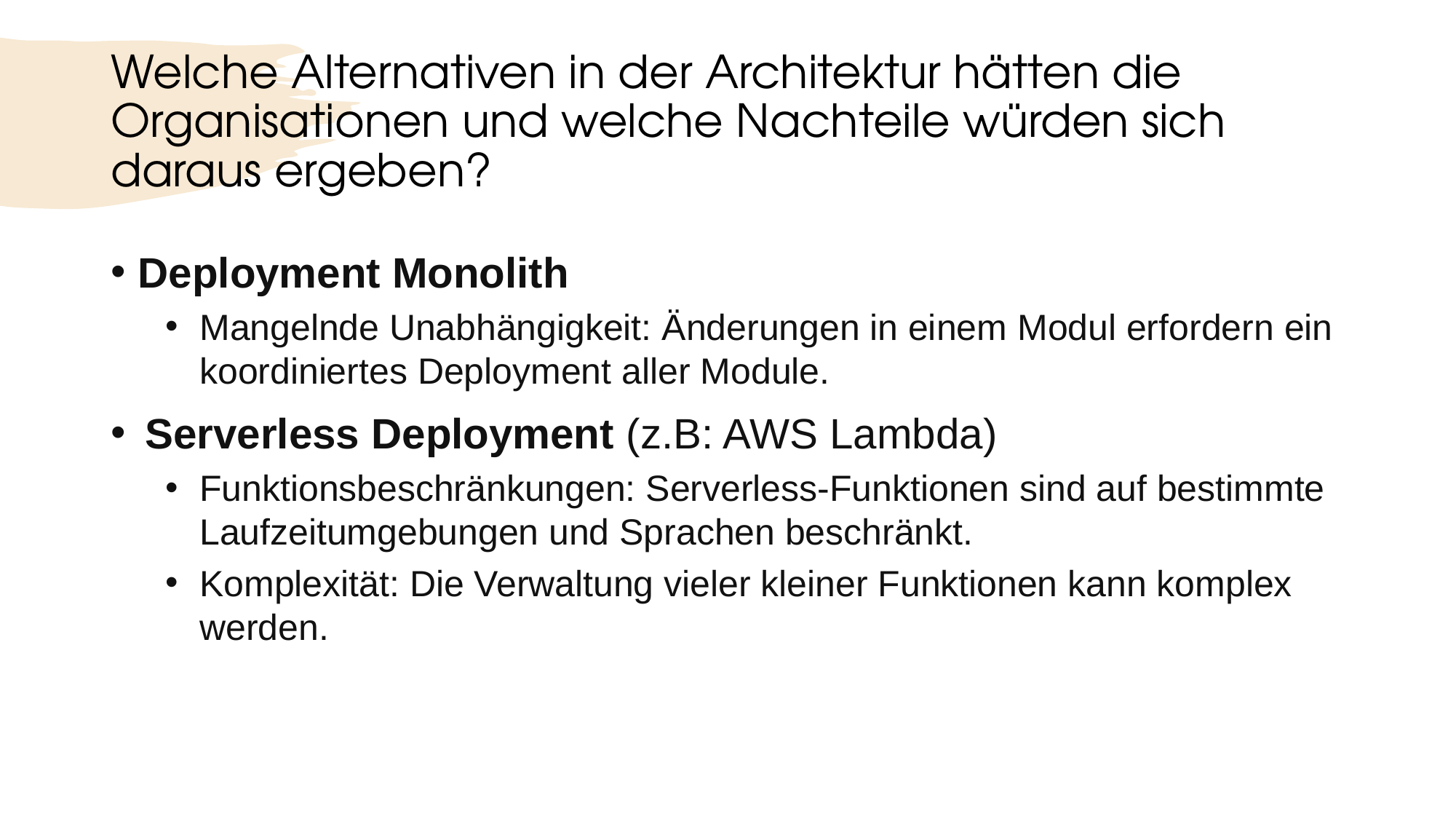

# Welche Alternativen in der Architektur hätten die Organisationen und welche Nachteile würden sich daraus ergeben?
Deployment Monolith
Mangelnde Unabhängigkeit: Änderungen in einem Modul erfordern ein koordiniertes Deployment aller Module.
Serverless Deployment (z.B: AWS Lambda)
Funktionsbeschränkungen: Serverless-Funktionen sind auf bestimmte Laufzeitumgebungen und Sprachen beschränkt.
Komplexität: Die Verwaltung vieler kleiner Funktionen kann komplex werden.